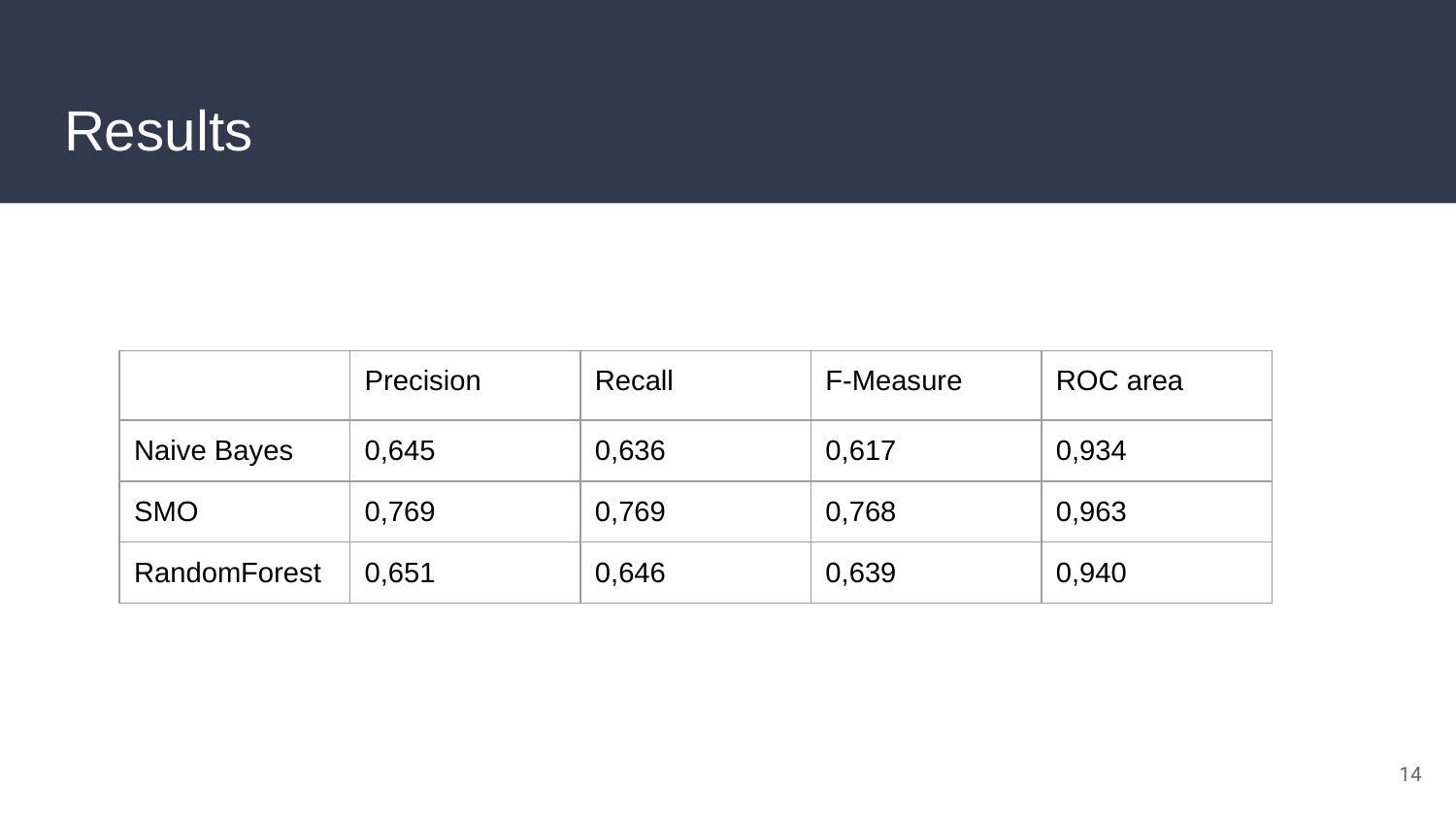

# Results
|  | Precision | Recall | F-Measure | ROC area |
| --- | --- | --- | --- | --- |
| Naive Bayes | 0,645 | 0,636 | 0,617 | 0,934 |
| SMO | 0,769 | 0,769 | 0,768 | 0,963 |
| RandomForest | 0,651 | 0,646 | 0,639 | 0,940 |
14